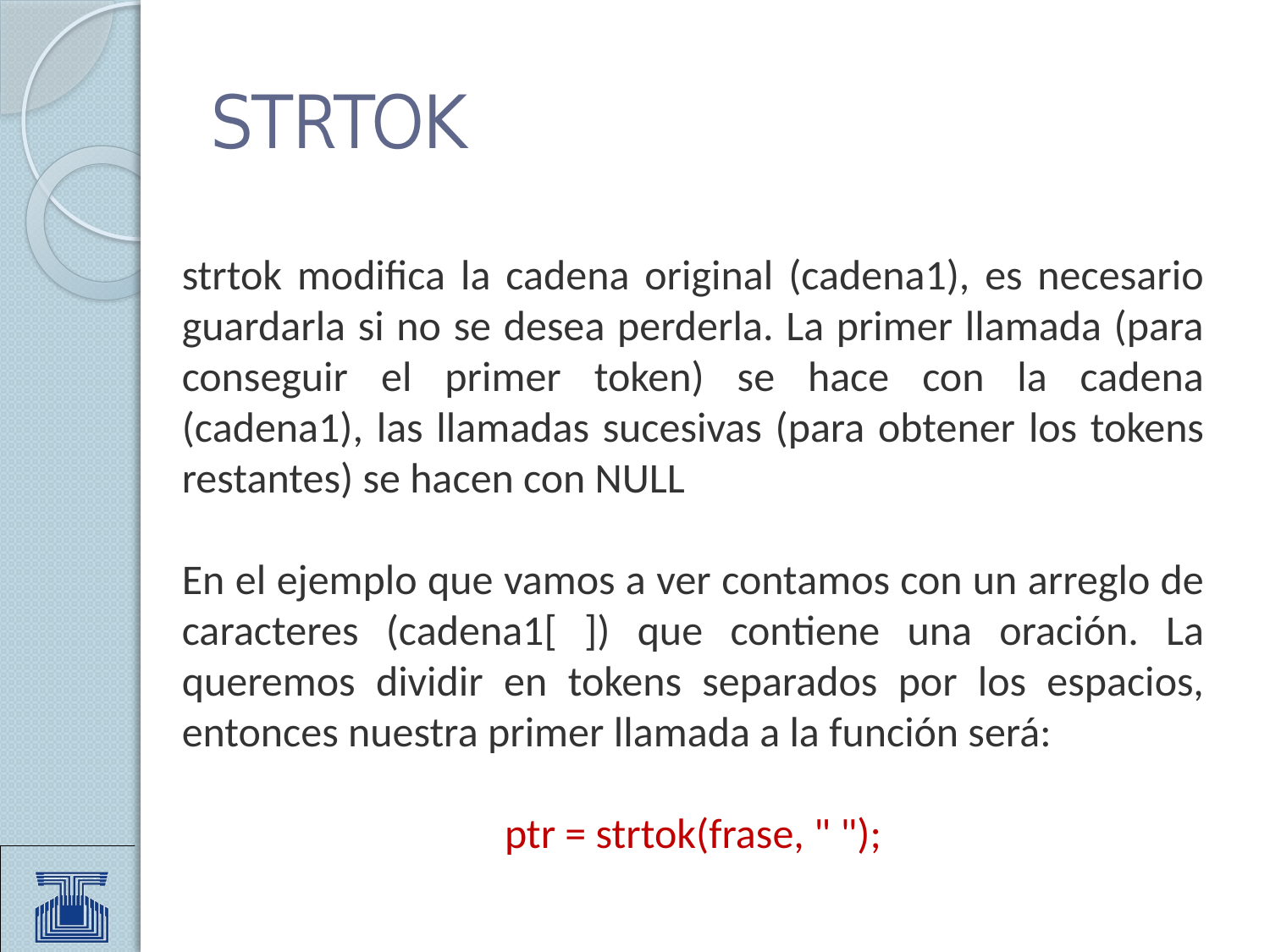

# STRTOK

strtok modifica la cadena original (cadena1), es necesario guardarla si no se desea perderla. La primer llamada (para conseguir el primer token) se hace con la cadena (cadena1), las llamadas sucesivas (para obtener los tokens restantes) se hacen con NULL

En el ejemplo que vamos a ver contamos con un arreglo de caracteres (cadena1[ ]) que contiene una oración. La queremos dividir en tokens separados por los espacios, entonces nuestra primer llamada a la función será:

ptr = strtok(frase, " ");